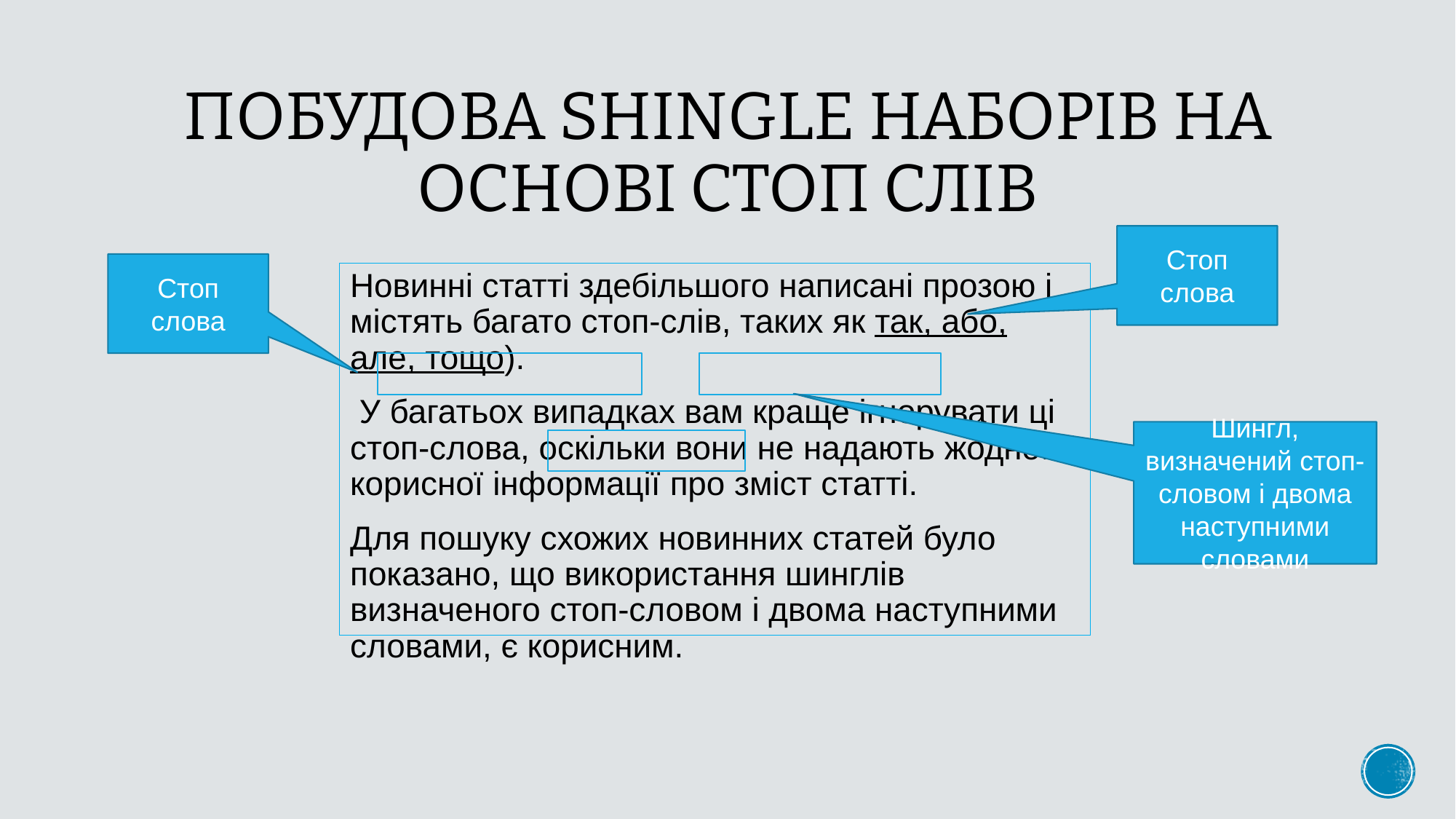

# Побудова shingle наборів на основі стоп слів
Стоп слова
Стоп слова
Новинні статті здебільшого написані прозою і містять багато стоп-слів, таких як так, або, але, тощо).
 У багатьох випадках вам краще ігнорувати ці стоп-слова, оскільки вони не надають жодної корисної інформації про зміст статті.
Для пошуку схожих новинних статей було показано, що використання шинглів визначеного стоп-словом і двома наступними словами, є корисним.

Шингл, визначений стоп-словом і двома наступними словами